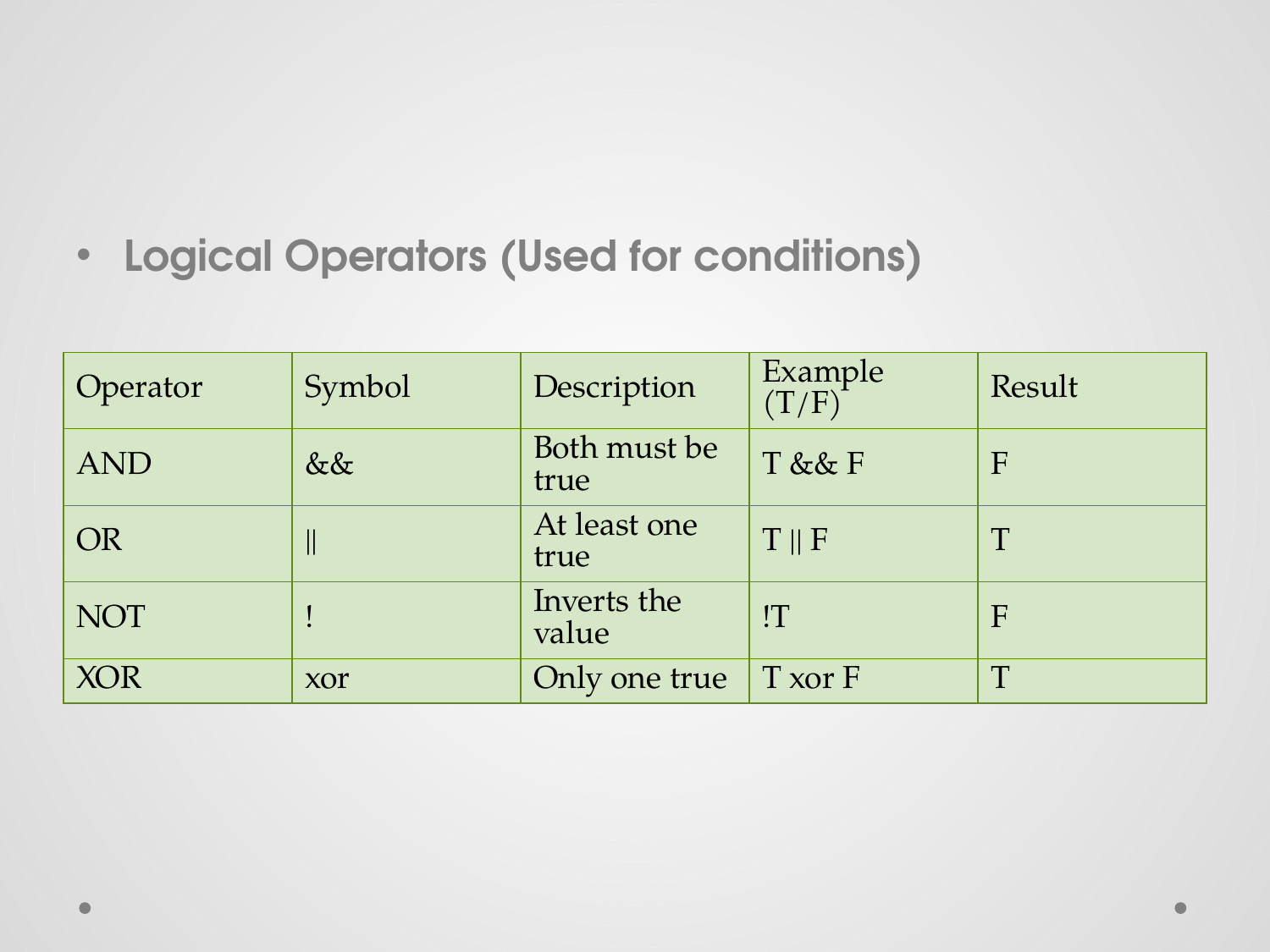

Logical Operators (Used for conditions)

| Operator | Symbol | Description | Example (T/F) | Result |
| --- | --- | --- | --- | --- |
| AND | && | Both must be true | T && F | F |
| OR | || | At least one true | T || F | T |
| NOT | ! | Inverts the value | !T | F |
| XOR | xor | Only one true | T xor F | T |